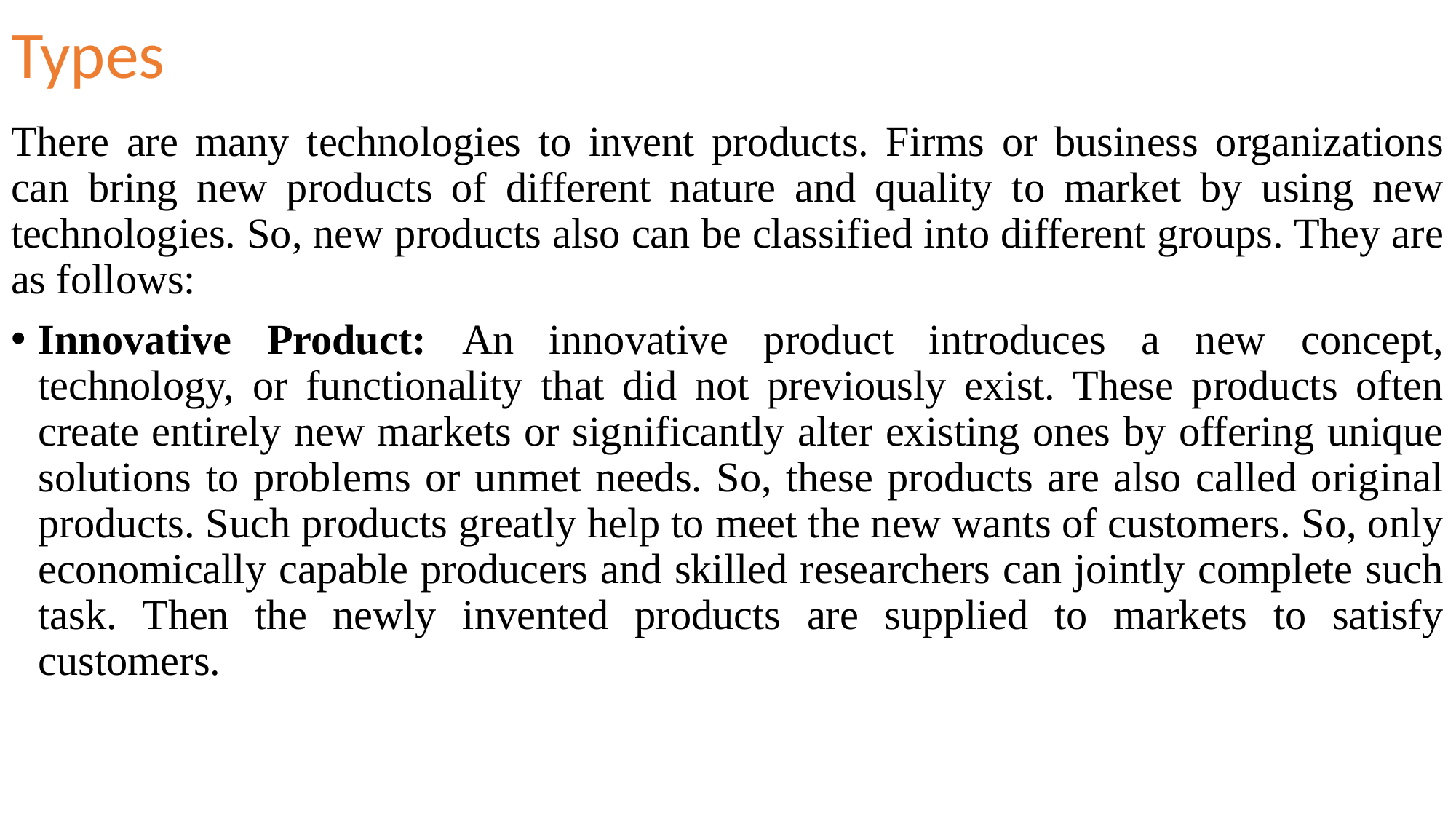

# Types
There are many technologies to invent products. Firms or business organizations can bring new products of different nature and quality to market by using new technologies. So, new products also can be classified into different groups. They are as follows:
Innovative Product: An innovative product introduces a new concept, technology, or functionality that did not previously exist. These products often create entirely new markets or significantly alter existing ones by offering unique solutions to problems or unmet needs. So, these products are also called original products. Such products greatly help to meet the new wants of customers. So, only economically capable producers and skilled researchers can jointly complete such task. Then the newly invented products are supplied to markets to satisfy customers.